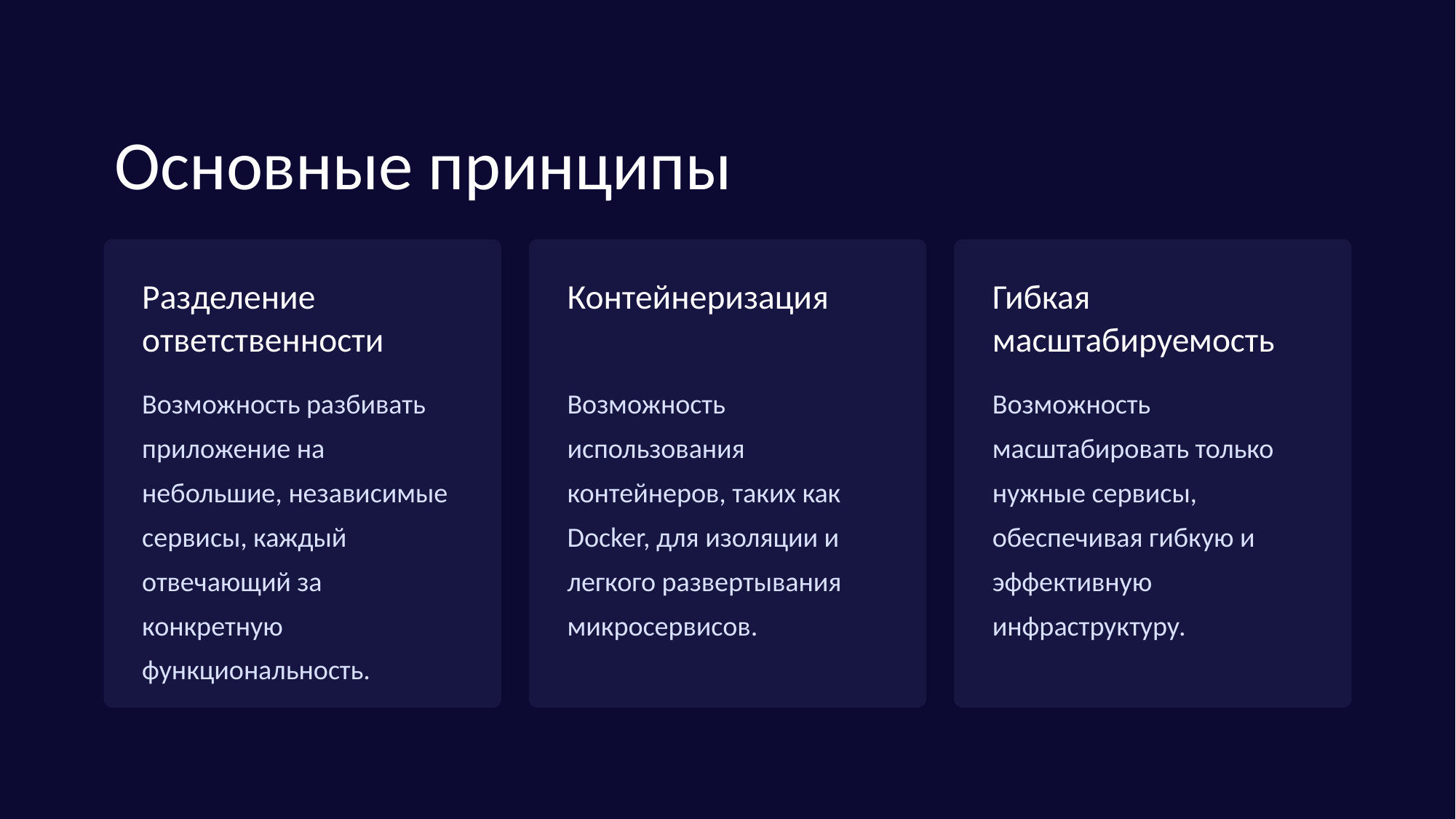

Основные принципы

Разделение ответственности
Контейнеризация
Гибкая масштабируемость
Возможность масштабировать только нужные сервисы, обеспечивая гибкую и эффективную инфраструктуру.
Возможность разбивать приложение на небольшие, независимые сервисы, каждый отвечающий за конкретную функциональность.
Возможность использования контейнеров, таких как Docker, для изоляции и легкого развертывания микросервисов.